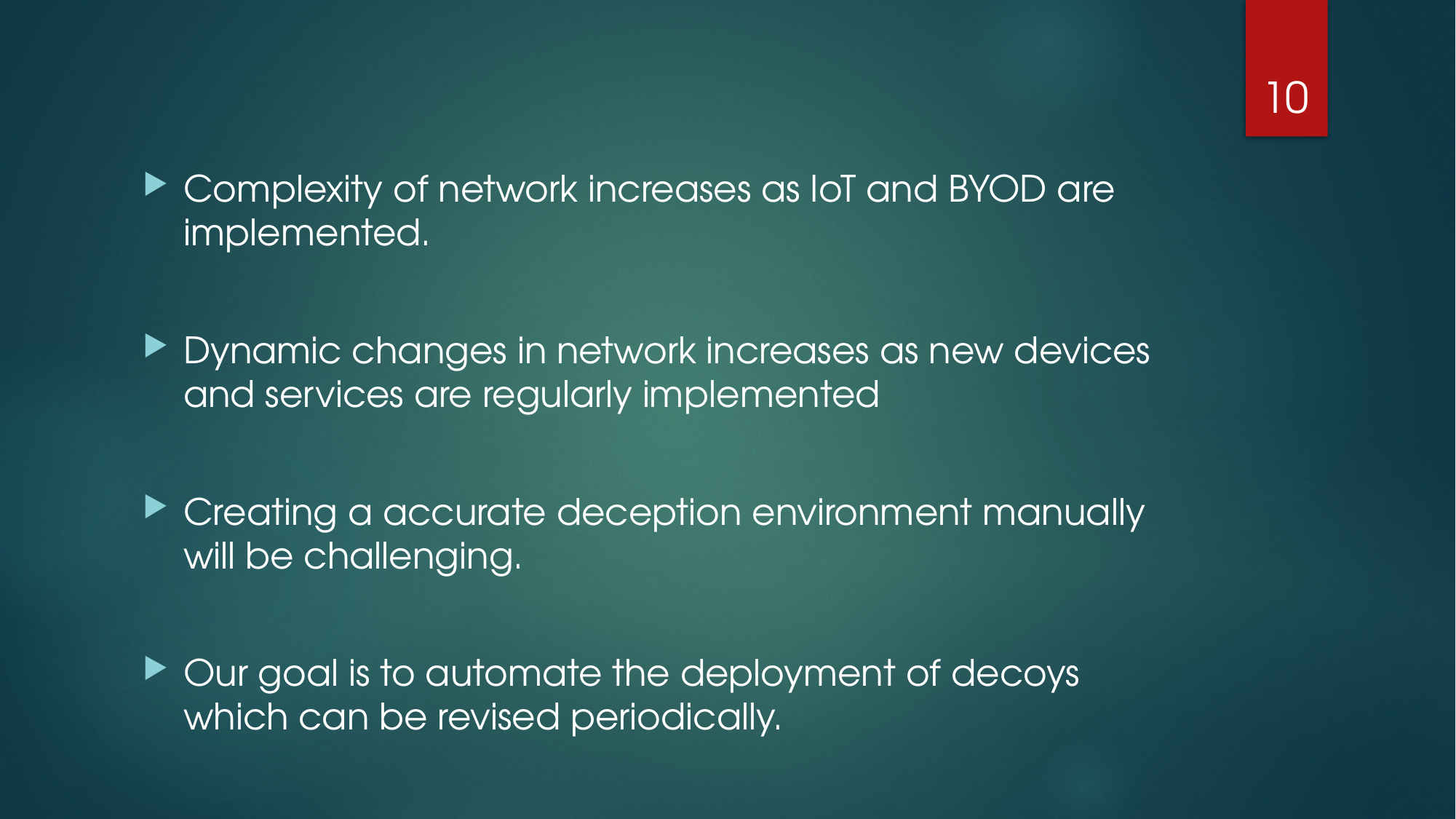

10
Complexity of network increases as IoT and BYOD are implemented.

Dynamic changes in network increases as new devices and services are regularly implemented

Creating a accurate deception environment manually will be challenging.

Our goal is to automate the deployment of decoys which can be revised periodically.